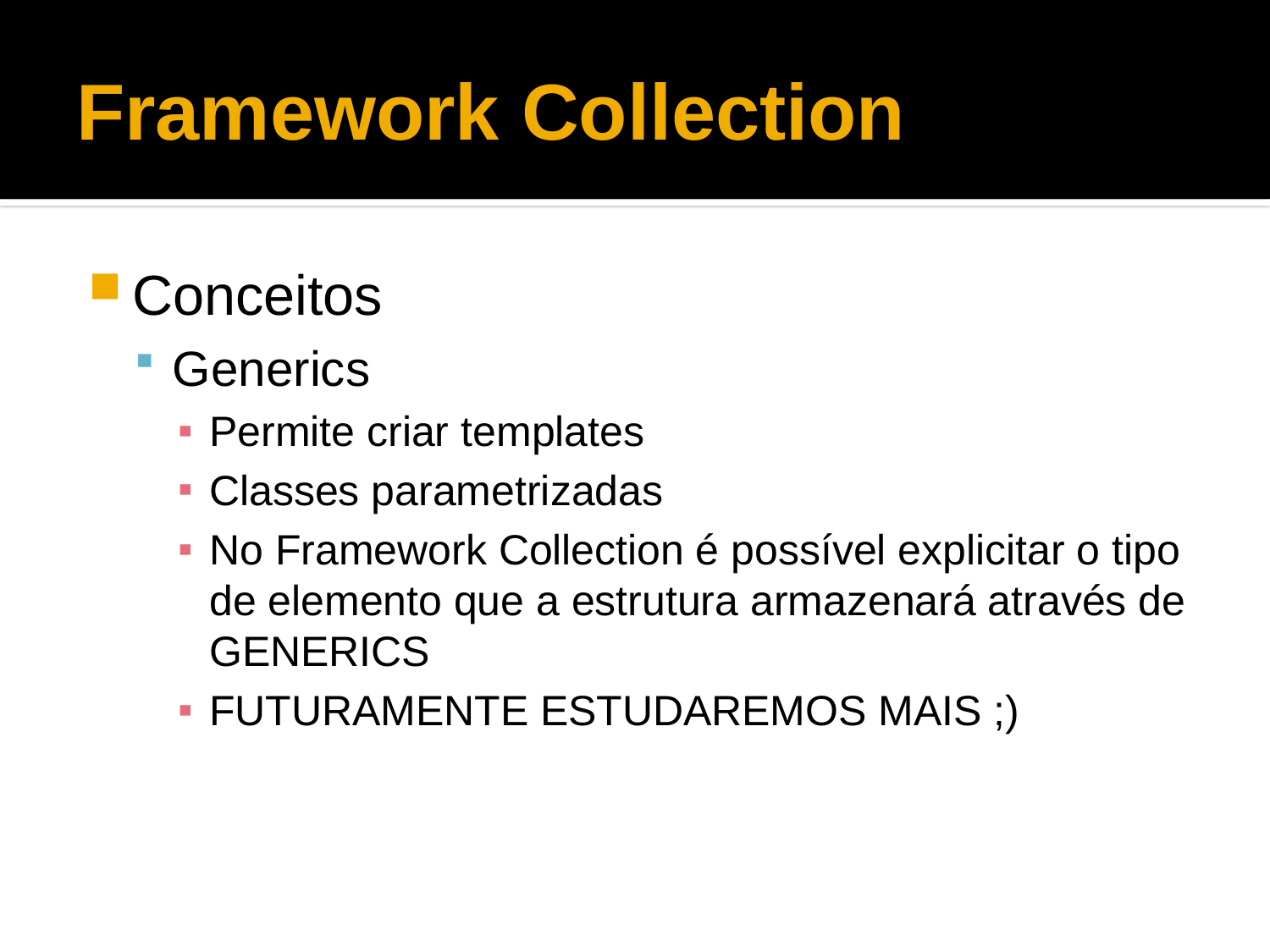

# Framework Collection
Conceitos
Generics
Permite criar templates
Classes parametrizadas
No Framework Collection é possível explicitar o tipo de elemento que a estrutura armazenará através de GENERICS
FUTURAMENTE ESTUDAREMOS MAIS ;)